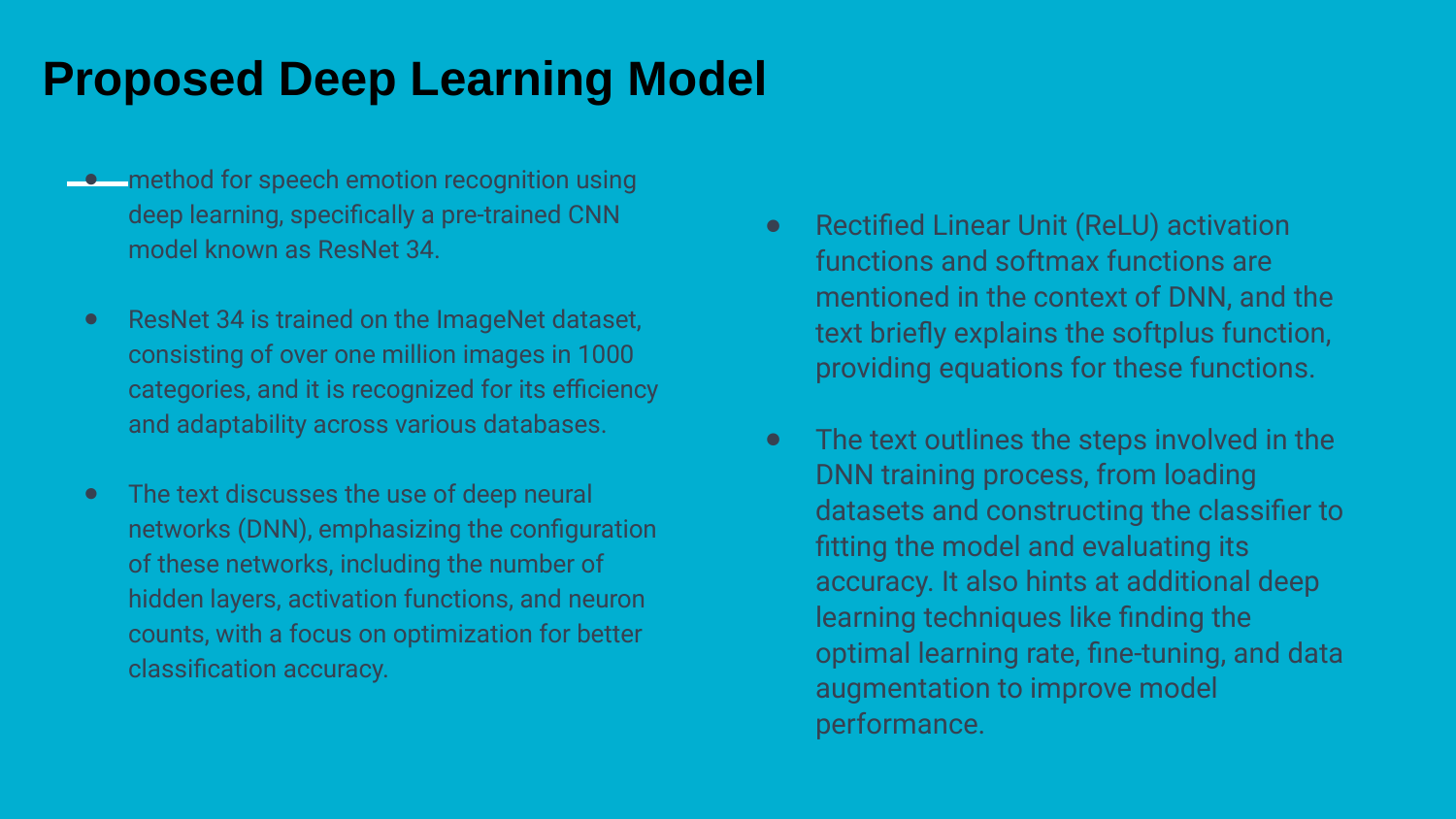

# Proposed Deep Learning Model

Rectified Linear Unit (ReLU) activation functions and softmax functions are mentioned in the context of DNN, and the text briefly explains the softplus function, providing equations for these functions.

The text outlines the steps involved in the DNN training process, from loading datasets and constructing the classifier to fitting the model and evaluating its accuracy. It also hints at additional deep learning techniques like finding the optimal learning rate, fine-tuning, and data augmentation to improve model performance.

method for speech emotion recognition using deep learning, specifically a pre-trained CNN model known as ResNet 34.

ResNet 34 is trained on the ImageNet dataset, consisting of over one million images in 1000 categories, and it is recognized for its efficiency and adaptability across various databases.

The text discusses the use of deep neural networks (DNN), emphasizing the configuration of these networks, including the number of hidden layers, activation functions, and neuron counts, with a focus on optimization for better classification accuracy.